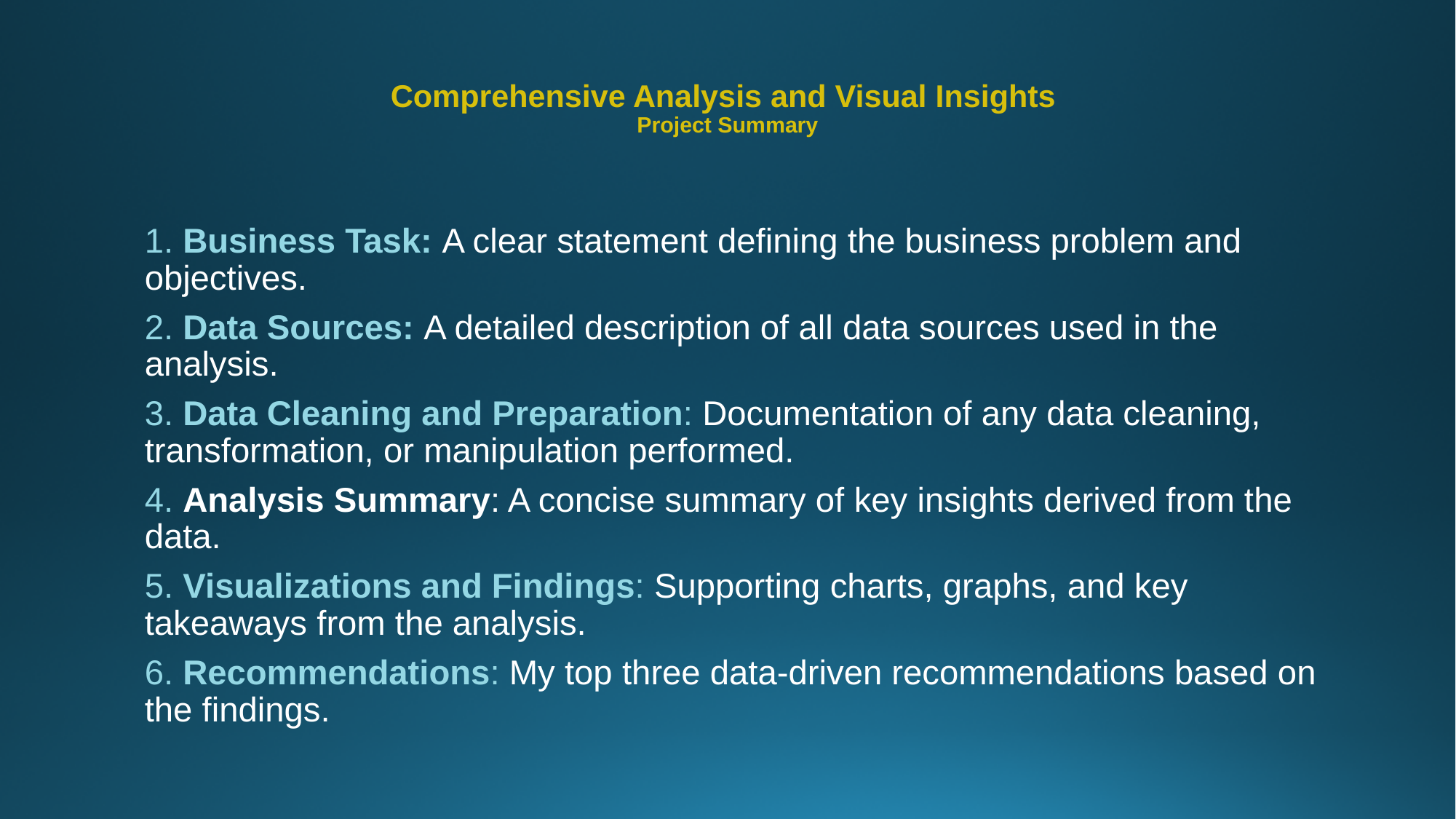

# Comprehensive Analysis and Visual Insights Project Summary
1. Business Task: A clear statement defining the business problem and objectives.
2. Data Sources: A detailed description of all data sources used in the analysis.
3. Data Cleaning and Preparation: Documentation of any data cleaning, transformation, or manipulation performed.
4. Analysis Summary: A concise summary of key insights derived from the data.
5. Visualizations and Findings: Supporting charts, graphs, and key takeaways from the analysis.
6. Recommendations: My top three data-driven recommendations based on the findings.